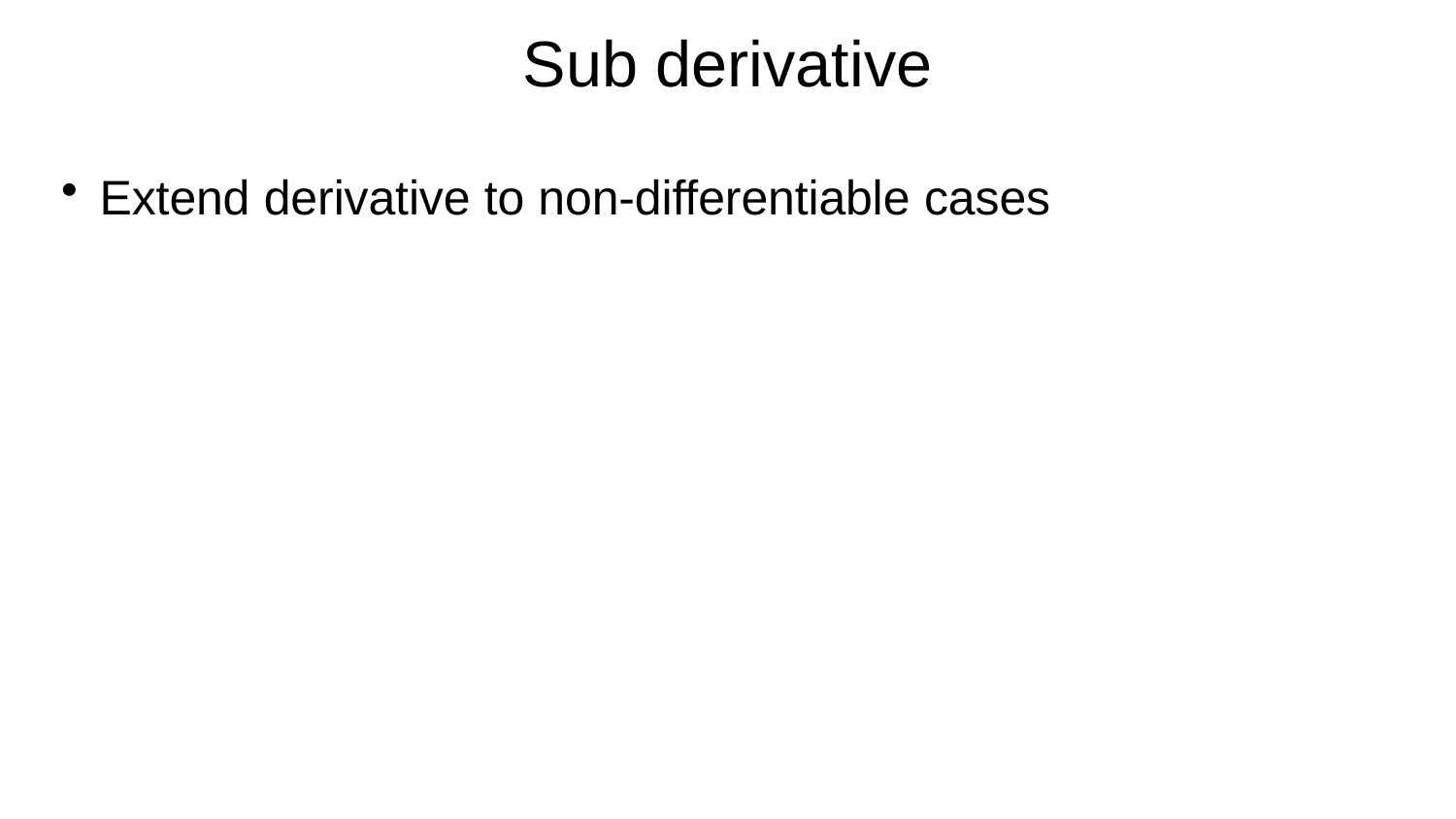

# Sub derivative
Extend derivative to non-differentiable cases